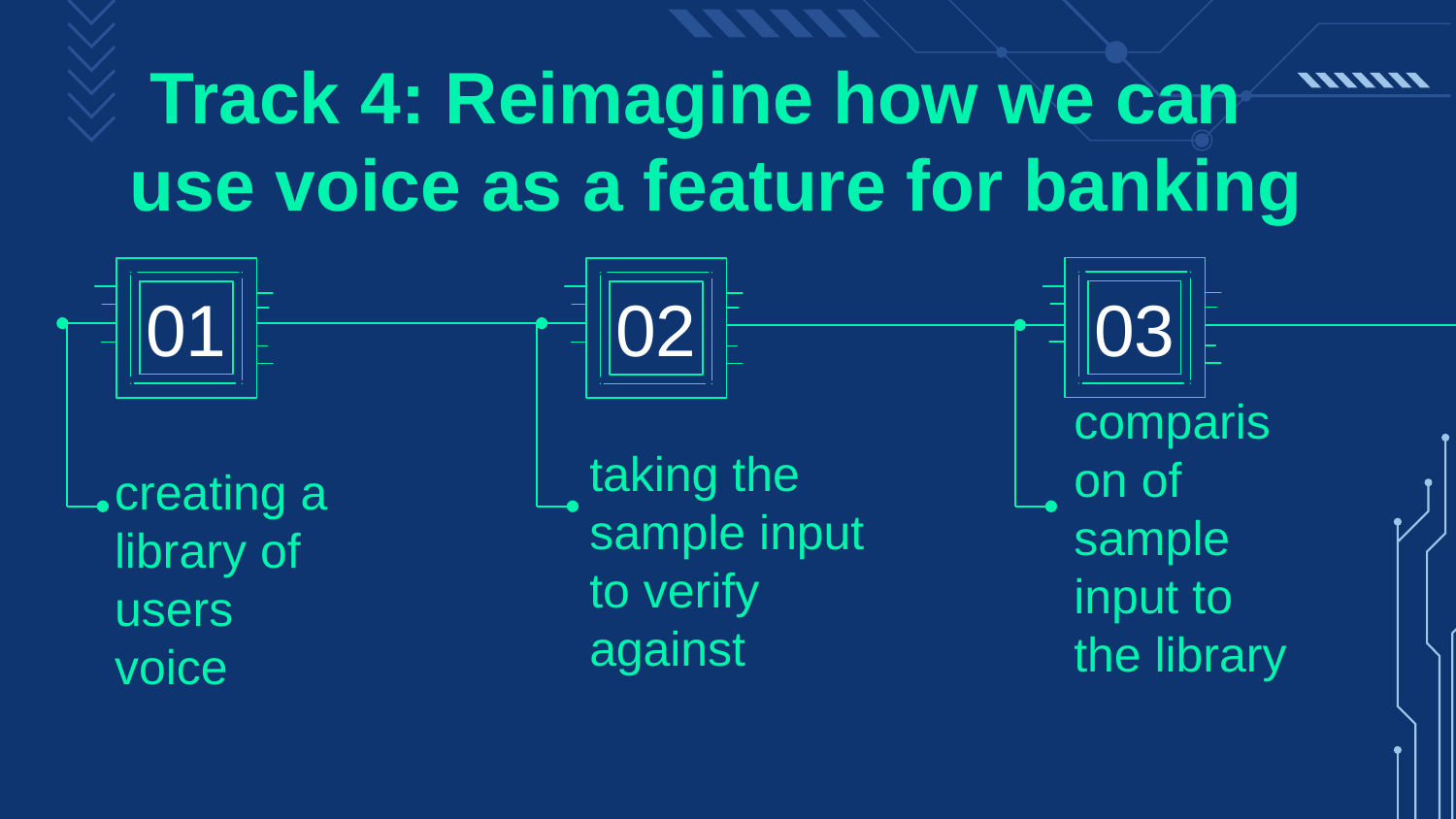

# Track 4: Reimagine how we can use voice as a feature for banking

01
02
03
comparison of sample input to the library

taking the sample input to verify against
creating a library of users voice